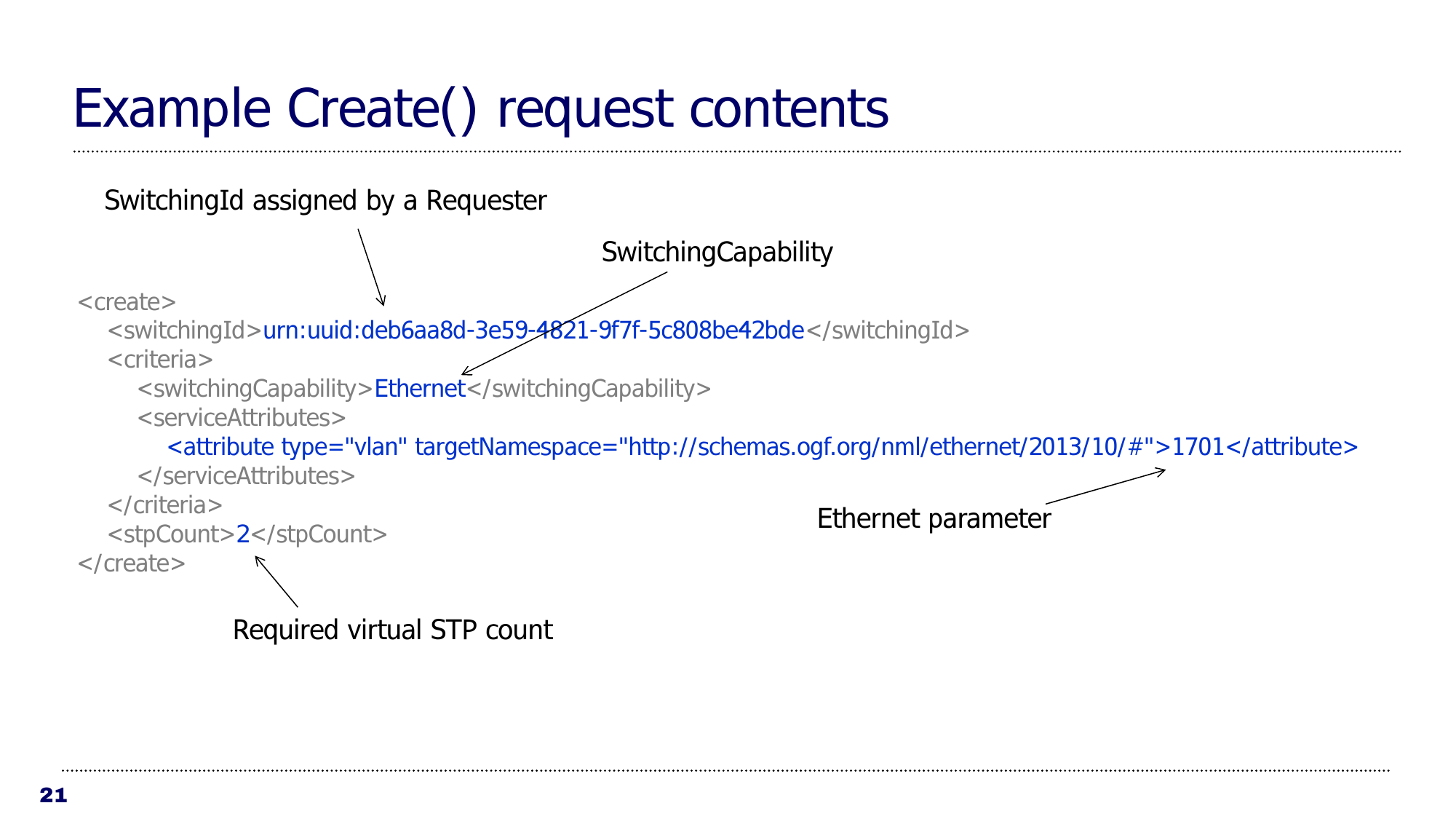

# Example Create() request contents
SwitchingId assigned by a Requester
SwitchingCapability
<create>
    <switchingId>urn:uuid:deb6aa8d-3e59-4821-9f7f-5c808be42bde</switchingId>
    <criteria>
        <switchingCapability>Ethernet</switchingCapability>
        <serviceAttributes>
            <attribute type="vlan" targetNamespace="http://schemas.ogf.org/nml/ethernet/2013/10/#">1701</attribute>
        </serviceAttributes>
    </criteria>
    <stpCount>2</stpCount>
</create>
Ethernet parameter
Required virtual STP count
21